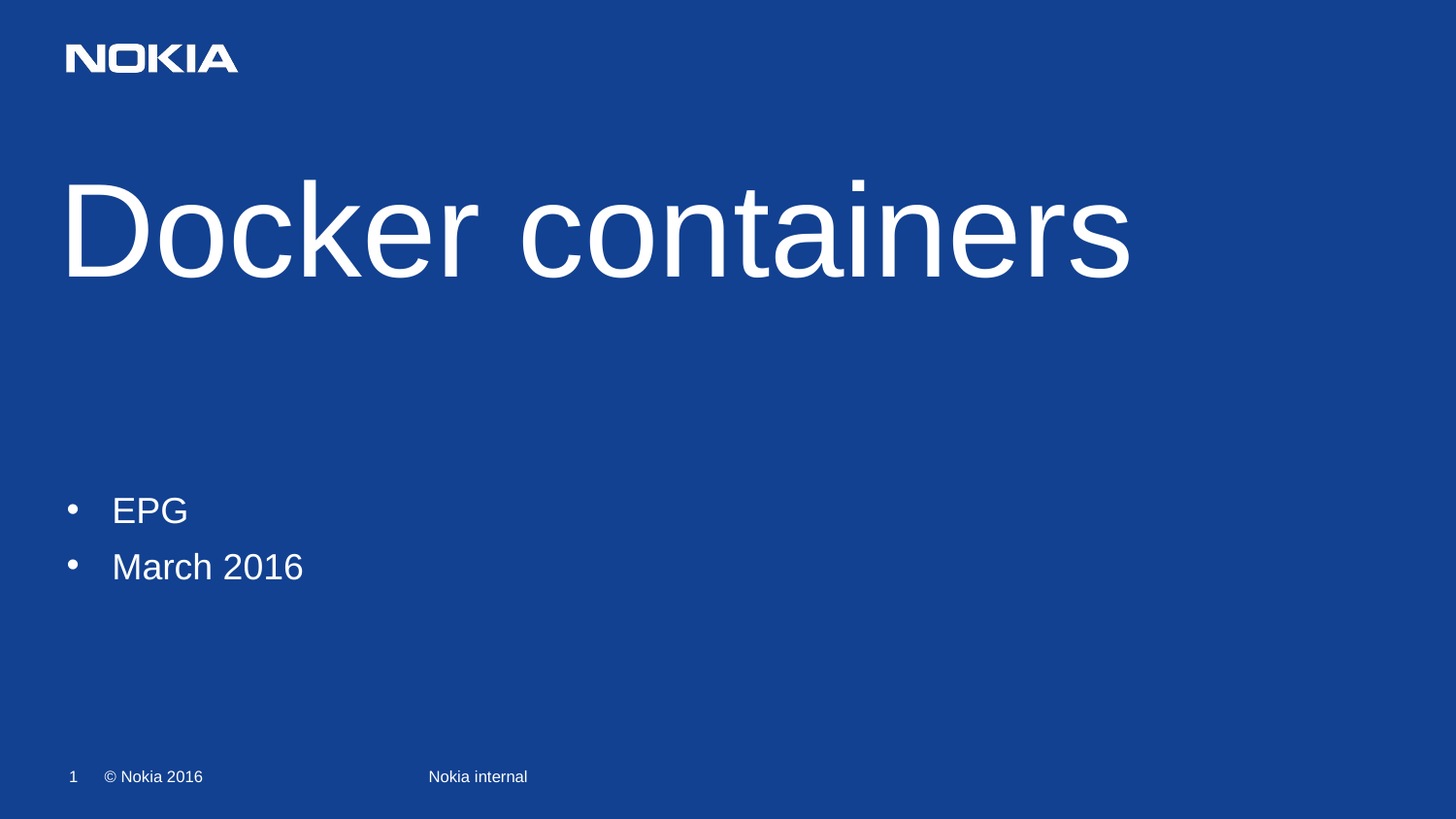

Docker containers
EPG
March 2016
Nokia internal